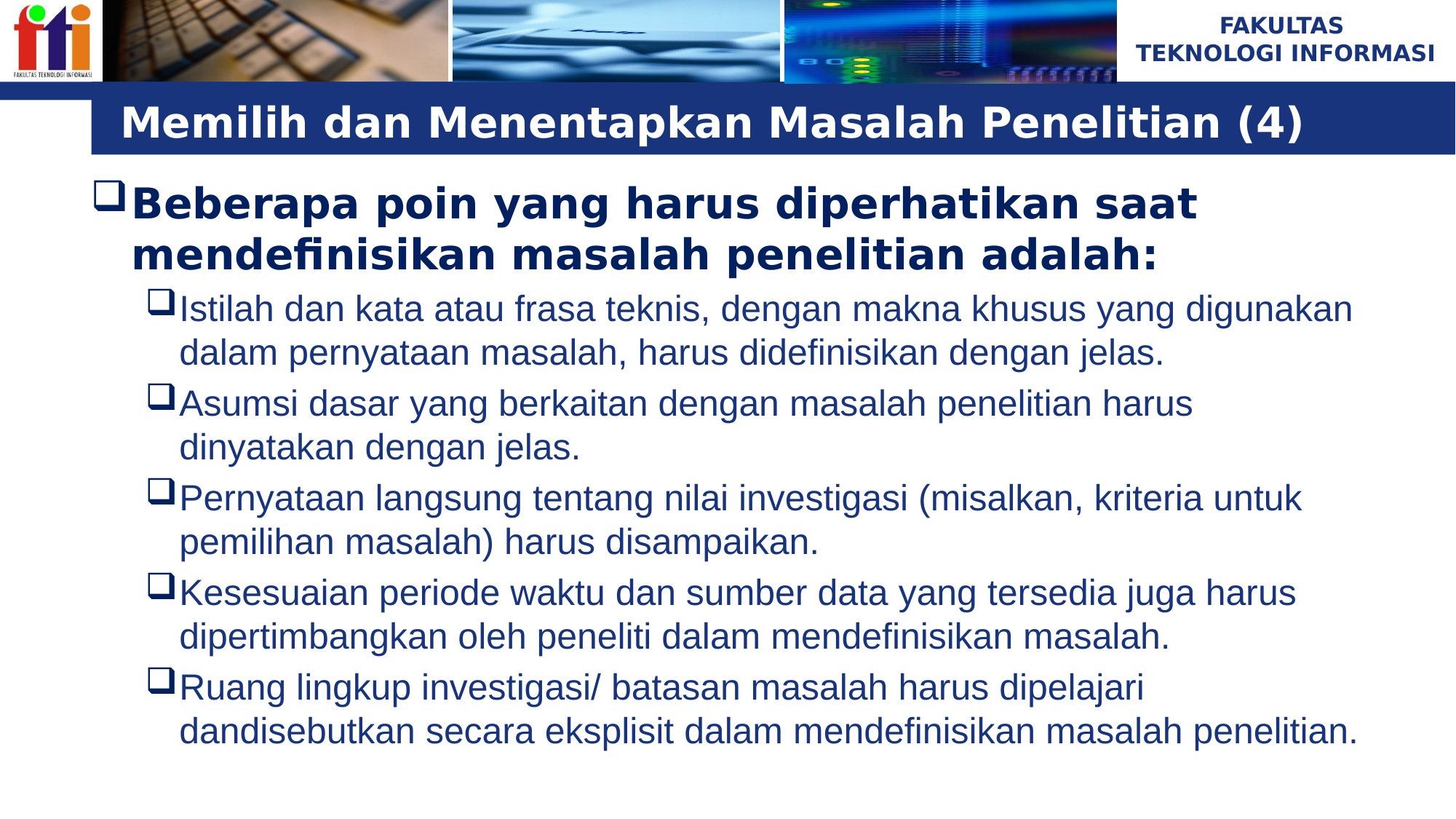

# Memilih dan Menentapkan Masalah Penelitian (4)
Beberapa poin yang harus diperhatikan saat mendefinisikan masalah penelitian adalah:
Istilah dan kata atau frasa teknis, dengan makna khusus yang digunakan dalam pernyataan masalah, harus didefinisikan dengan jelas.
Asumsi dasar yang berkaitan dengan masalah penelitian harus dinyatakan dengan jelas.
Pernyataan langsung tentang nilai investigasi (misalkan, kriteria untuk pemilihan masalah) harus disampaikan.
Kesesuaian periode waktu dan sumber data yang tersedia juga harus dipertimbangkan oleh peneliti dalam mendefinisikan masalah.
Ruang lingkup investigasi/ batasan masalah harus dipelajari dandisebutkan secara eksplisit dalam mendefinisikan masalah penelitian.